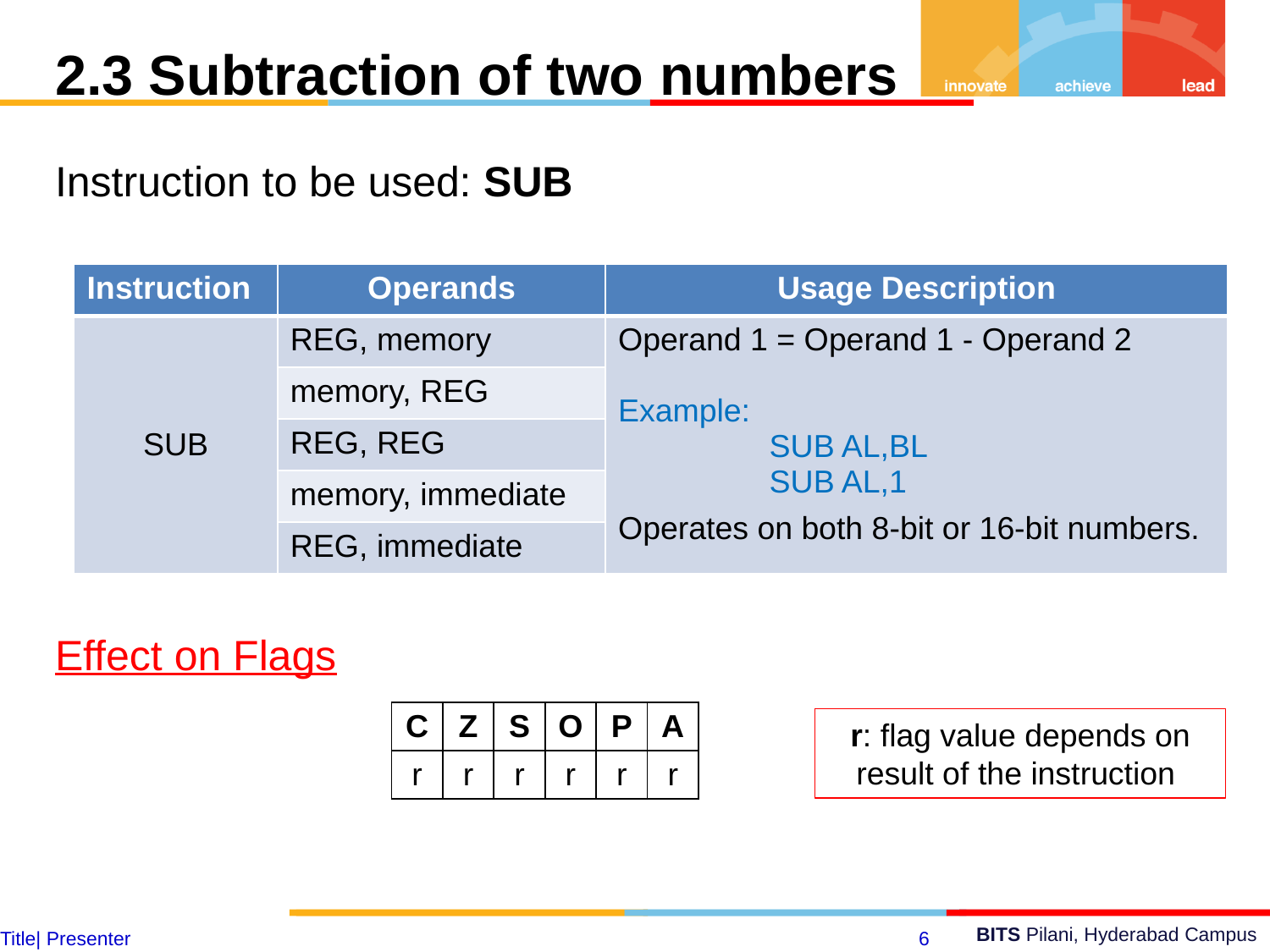

2.3 Subtraction of two numbers
Instruction to be used: SUB

Effect on Flags
| Instruction | Operands | Usage Description |
| --- | --- | --- |
| SUB | REG, memory | Operand 1 = Operand 1 - Operand 2 Example: SUB AL,BL SUB AL,1 Operates on both 8-bit or 16-bit numbers. |
|  | memory, REG |  |
|  | REG, REG |  |
|  | memory, immediate |  |
|  | REG, immediate |  |
| C | Z | S | O | P | A |
| --- | --- | --- | --- | --- | --- |
| r | r | r | r | r | r |
r: flag value depends on result of the instruction